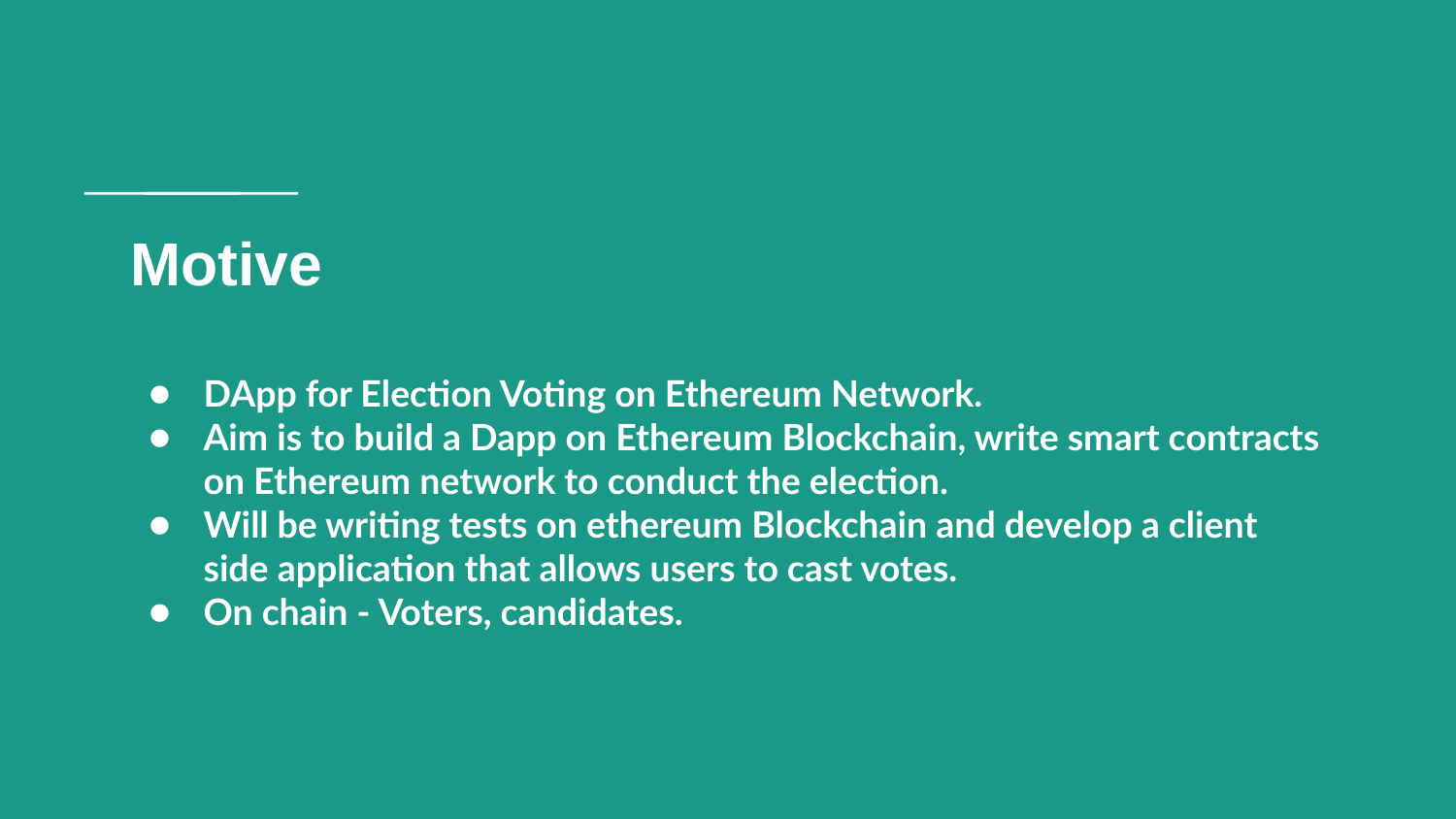

# Motive

DApp for Election Voting on Ethereum Network.
Aim is to build a Dapp on Ethereum Blockchain, write smart contracts on Ethereum network to conduct the election.
Will be writing tests on ethereum Blockchain and develop a client side application that allows users to cast votes.
On chain - Voters, candidates.